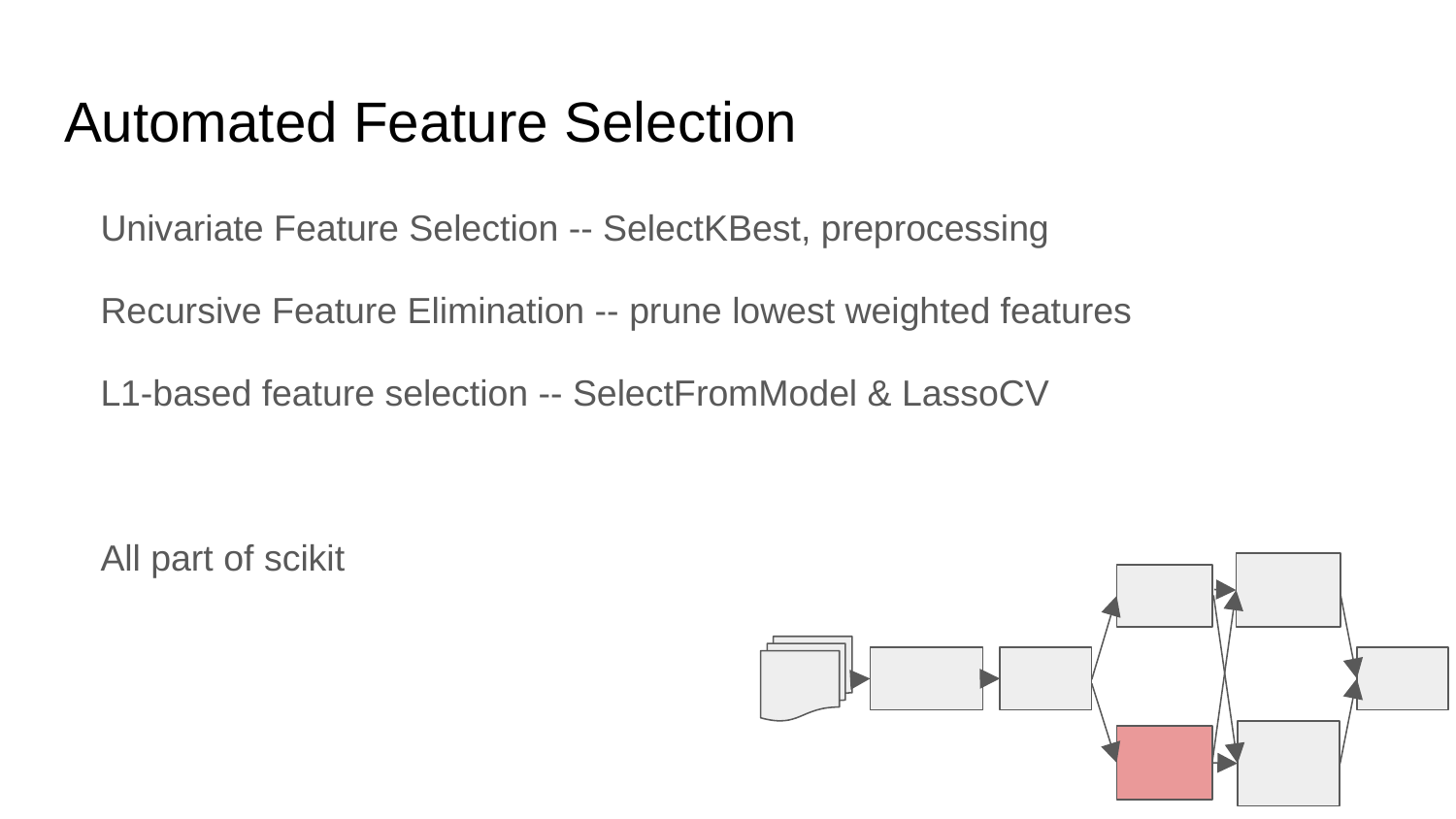

# Automated Feature Selection
Univariate Feature Selection -- SelectKBest, preprocessing
Recursive Feature Elimination -- prune lowest weighted features
L1-based feature selection -- SelectFromModel & LassoCV

All part of scikit